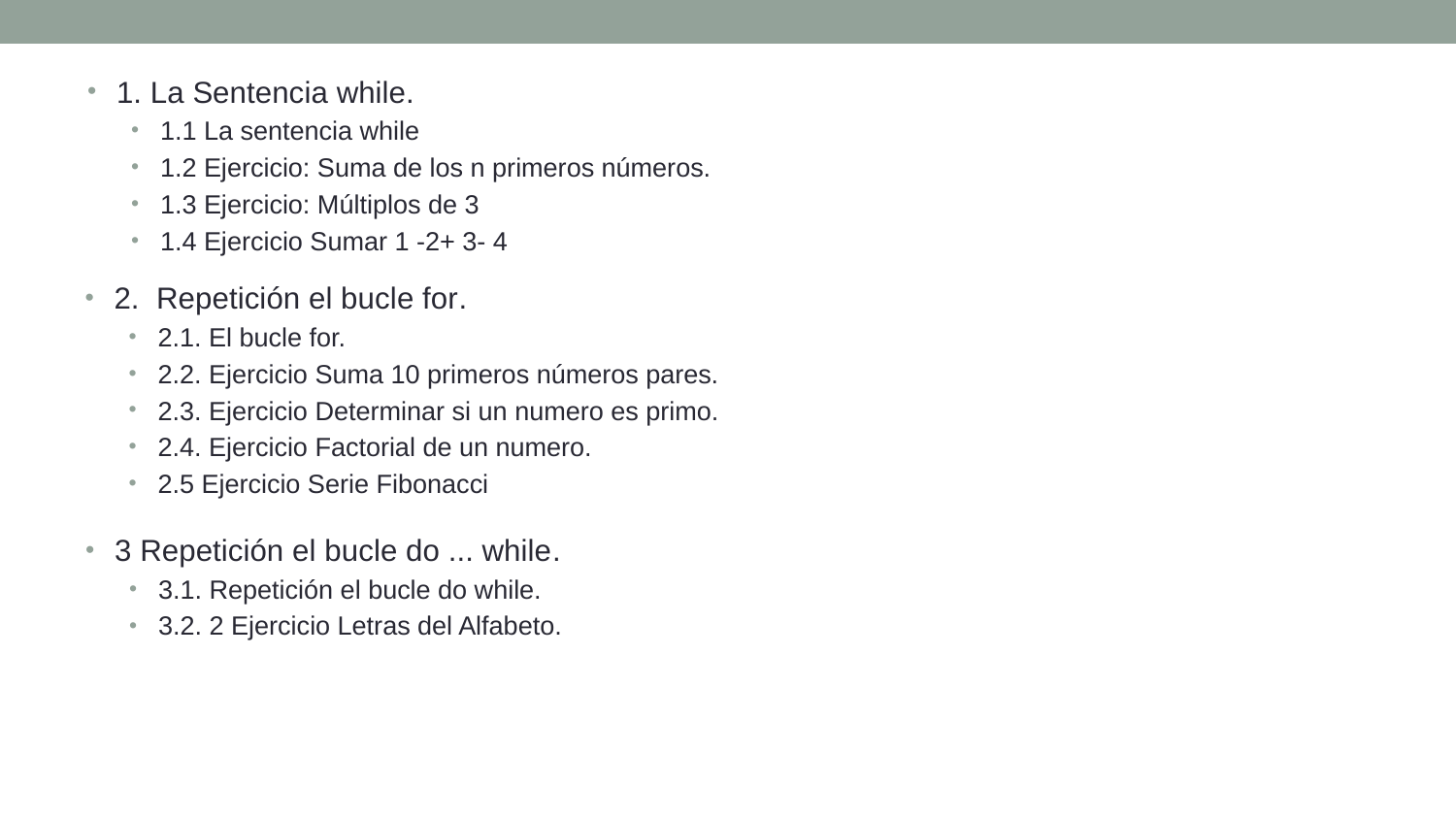

1. La Sentencia while.
1.1 La sentencia while
1.2 Ejercicio: Suma de los n primeros números.
1.3 Ejercicio: Múltiplos de 3
1.4 Ejercicio Sumar 1 -2+ 3- 4
2.  Repetición el bucle for.
2.1. El bucle for.
2.2. Ejercicio Suma 10 primeros números pares.
2.3. Ejercicio Determinar si un numero es primo.
2.4. Ejercicio Factorial de un numero.
2.5 Ejercicio Serie Fibonacci
3 Repetición el bucle do ... while.
3.1. Repetición el bucle do while.
3.2. 2 Ejercicio Letras del Alfabeto.